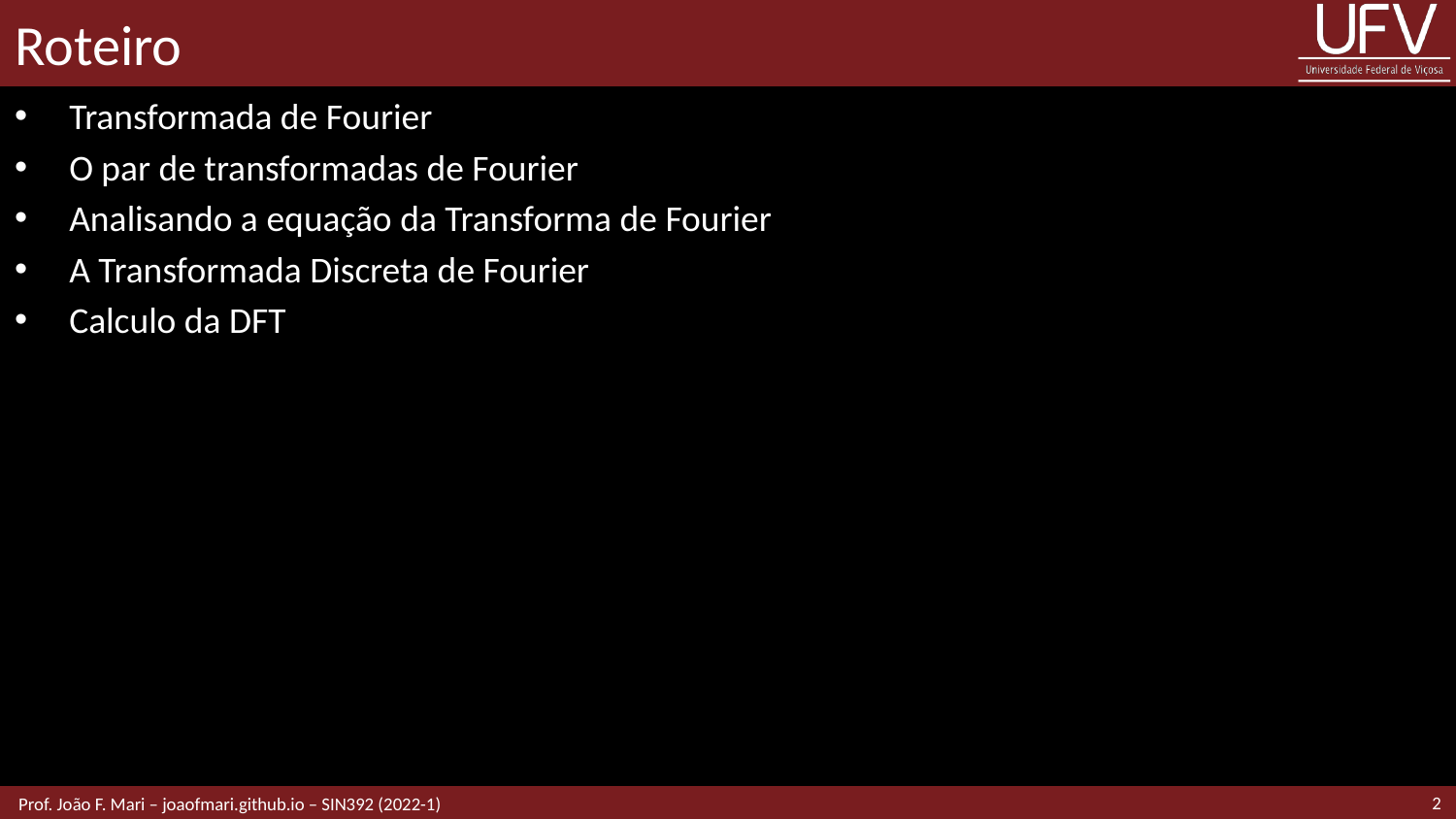

# Roteiro
Transformada de Fourier
O par de transformadas de Fourier
Analisando a equação da Transforma de Fourier
A Transformada Discreta de Fourier
Calculo da DFT
2
 Prof. João F. Mari – joaofmari.github.io – SIN392 (2022-1)